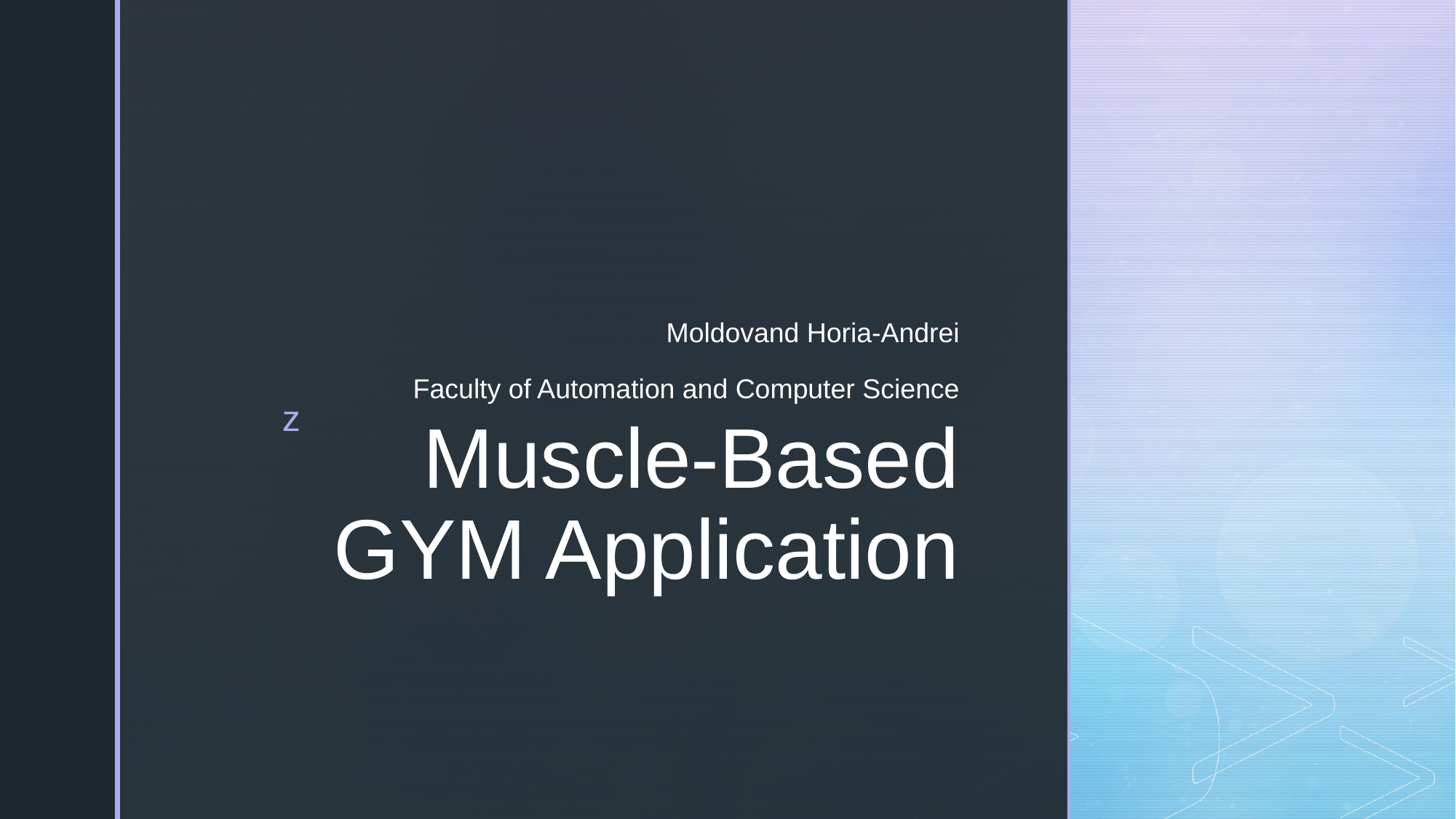

Moldovand Horia-Andrei
Faculty of Automation and Computer Science
# Muscle-Based GYM Application